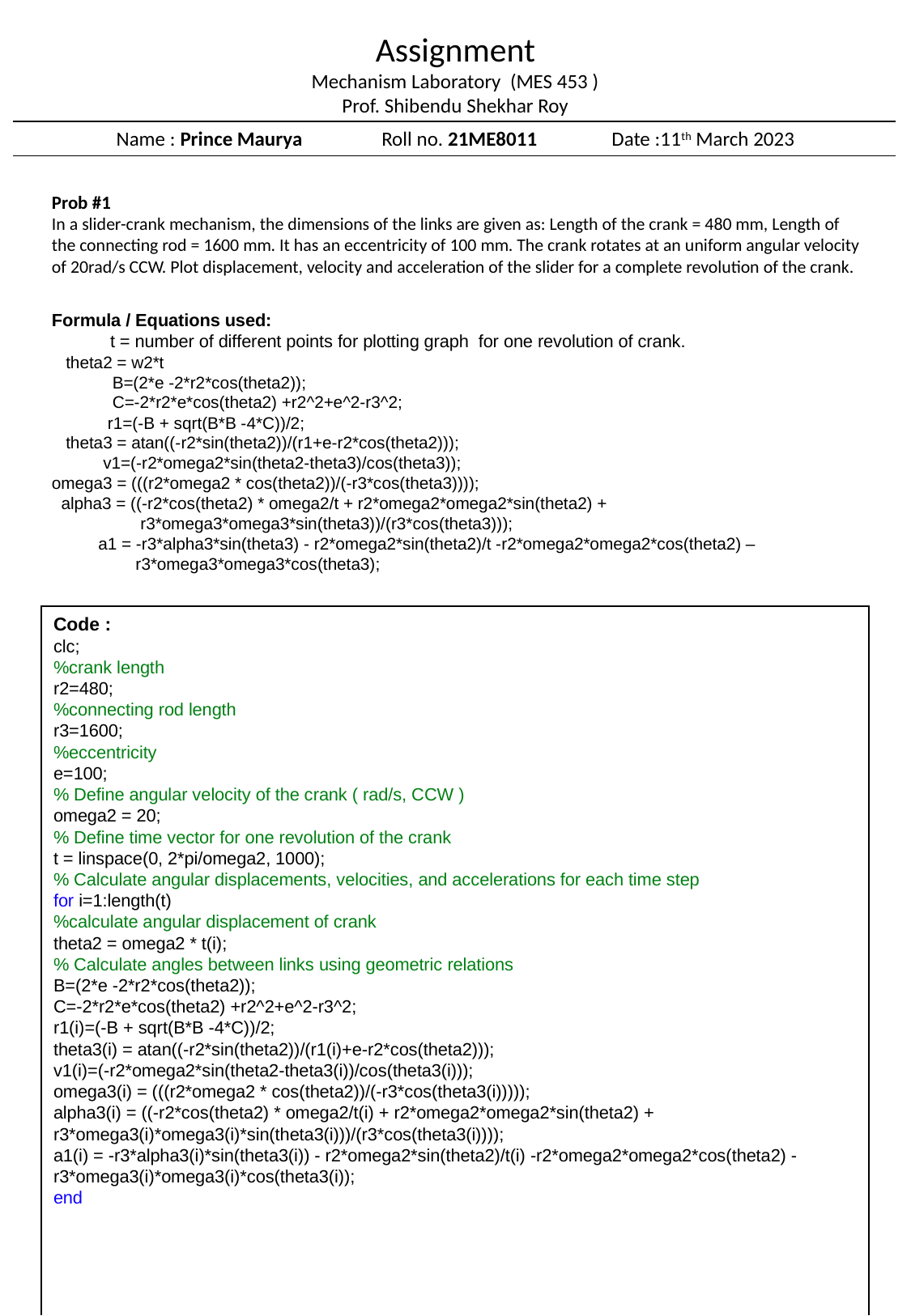

Assignment
Mechanism Laboratory  (MES 453 )
Prof. Shibendu Shekhar Roy
Name : Prince Maurya                 Roll no. 21ME8011                Date :11th March 2023
Prob #1
In a slider-crank mechanism, the dimensions of the links are given as: Length of the crank = 480 mm, Length of the connecting rod = 1600 mm. It has an eccentricity of 100 mm. The crank rotates at an uniform angular velocity of 20rad/s CCW. Plot displacement, velocity and acceleration of the slider for a complete revolution of the crank.
Formula / Equations used:
            t = number of different points for plotting graph  for one revolution of crank.
   theta2 = w2*t
             B=(2*e -2*r2*cos(theta2));
             C=-2*r2*e*cos(theta2) +r2^2+e^2-r3^2;
            r1=(-B + sqrt(B*B -4*C))/2;
   theta3 = atan((-r2*sin(theta2))/(r1+e-r2*cos(theta2)));
           v1=(-r2*omega2*sin(theta2-theta3)/cos(theta3));
omega3 = (((r2*omega2 * cos(theta2))/(-r3*cos(theta3))));
  alpha3 = ((-r2*cos(theta2) * omega2/t + r2*omega2*omega2*sin(theta2) +
                   r3*omega3*omega3*sin(theta3))/(r3*cos(theta3)));
          a1 = -r3*alpha3*sin(theta3) - r2*omega2*sin(theta2)/t -r2*omega2*omega2*cos(theta2) –
                  r3*omega3*omega3*cos(theta3);

Code :
clc;
%crank length
r2=480;
%connecting rod length
r3=1600;
%eccentricity
e=100;
% Define angular velocity of the crank ( rad/s, CCW )
omega2 = 20;
% Define time vector for one revolution of the crank
t = linspace(0, 2*pi/omega2, 1000);
% Calculate angular displacements, velocities, and accelerations for each time step
for i=1:length(t)
%calculate angular displacement of crank
theta2 = omega2 * t(i);
% Calculate angles between links using geometric relations
B=(2*e -2*r2*cos(theta2));
C=-2*r2*e*cos(theta2) +r2^2+e^2-r3^2;
r1(i)=(-B + sqrt(B*B -4*C))/2;
theta3(i) = atan((-r2*sin(theta2))/(r1(i)+e-r2*cos(theta2)));
v1(i)=(-r2*omega2*sin(theta2-theta3(i))/cos(theta3(i)));
omega3(i) = (((r2*omega2 * cos(theta2))/(-r3*cos(theta3(i)))));
alpha3(i) = ((-r2*cos(theta2) * omega2/t(i) + r2*omega2*omega2*sin(theta2) + r3*omega3(i)*omega3(i)*sin(theta3(i)))/(r3*cos(theta3(i))));
a1(i) = -r3*alpha3(i)*sin(theta3(i)) - r2*omega2*sin(theta2)/t(i) -r2*omega2*omega2*cos(theta2) - r3*omega3(i)*omega3(i)*cos(theta3(i));
end